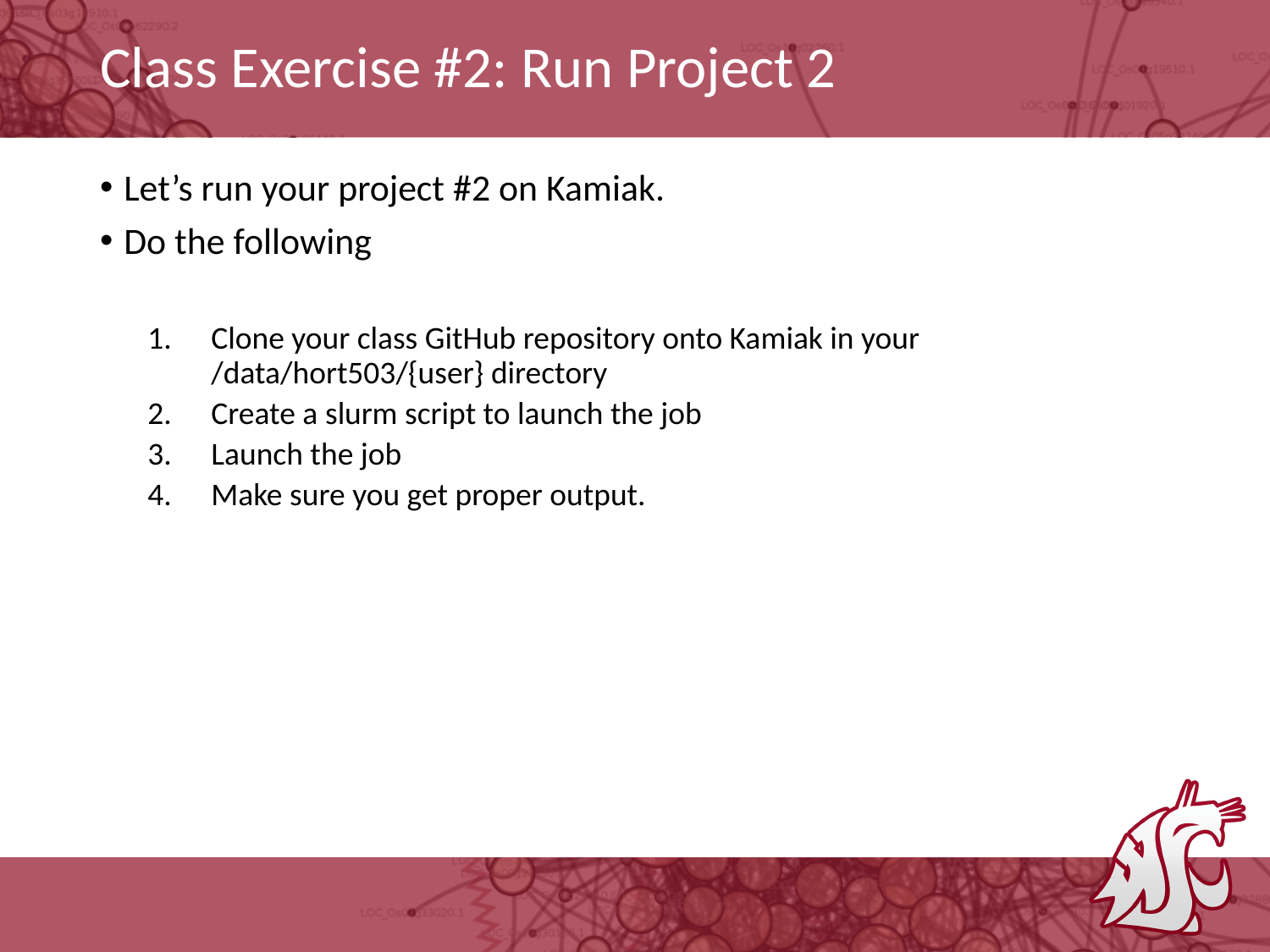

# Class Exercise #2: Run Project 2
Let’s run your project #2 on Kamiak.
Do the following

Clone your class GitHub repository onto Kamiak in your /data/hort503/{user} directory
Create a slurm script to launch the job
Launch the job
Make sure you get proper output.